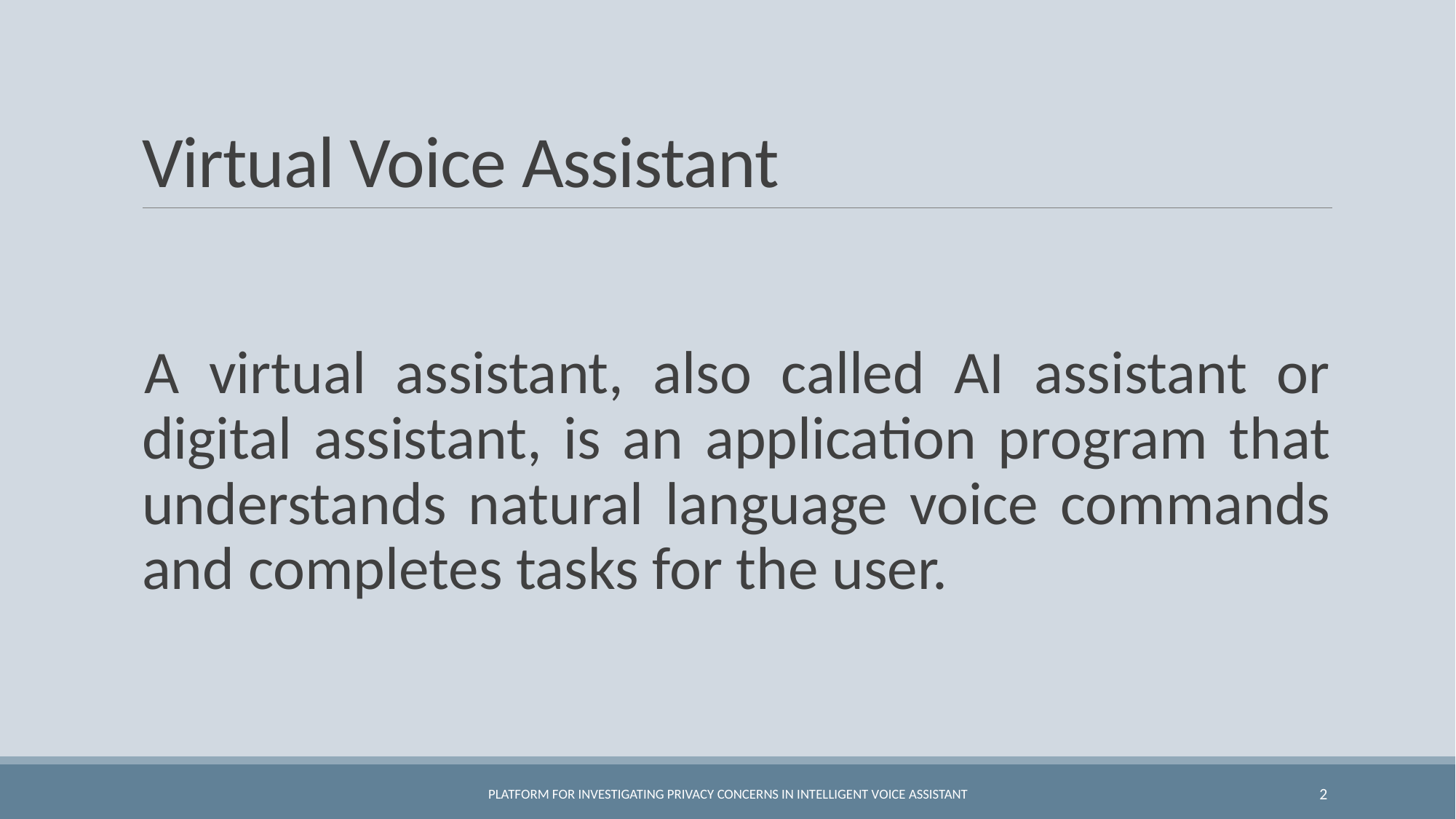

# Virtual Voice Assistant
A virtual assistant, also called AI assistant or digital assistant, is an application program that understands natural language voice commands and completes tasks for the user.
Platform For Investigating Privacy Concerns in Intelligent Voice Assistant
2